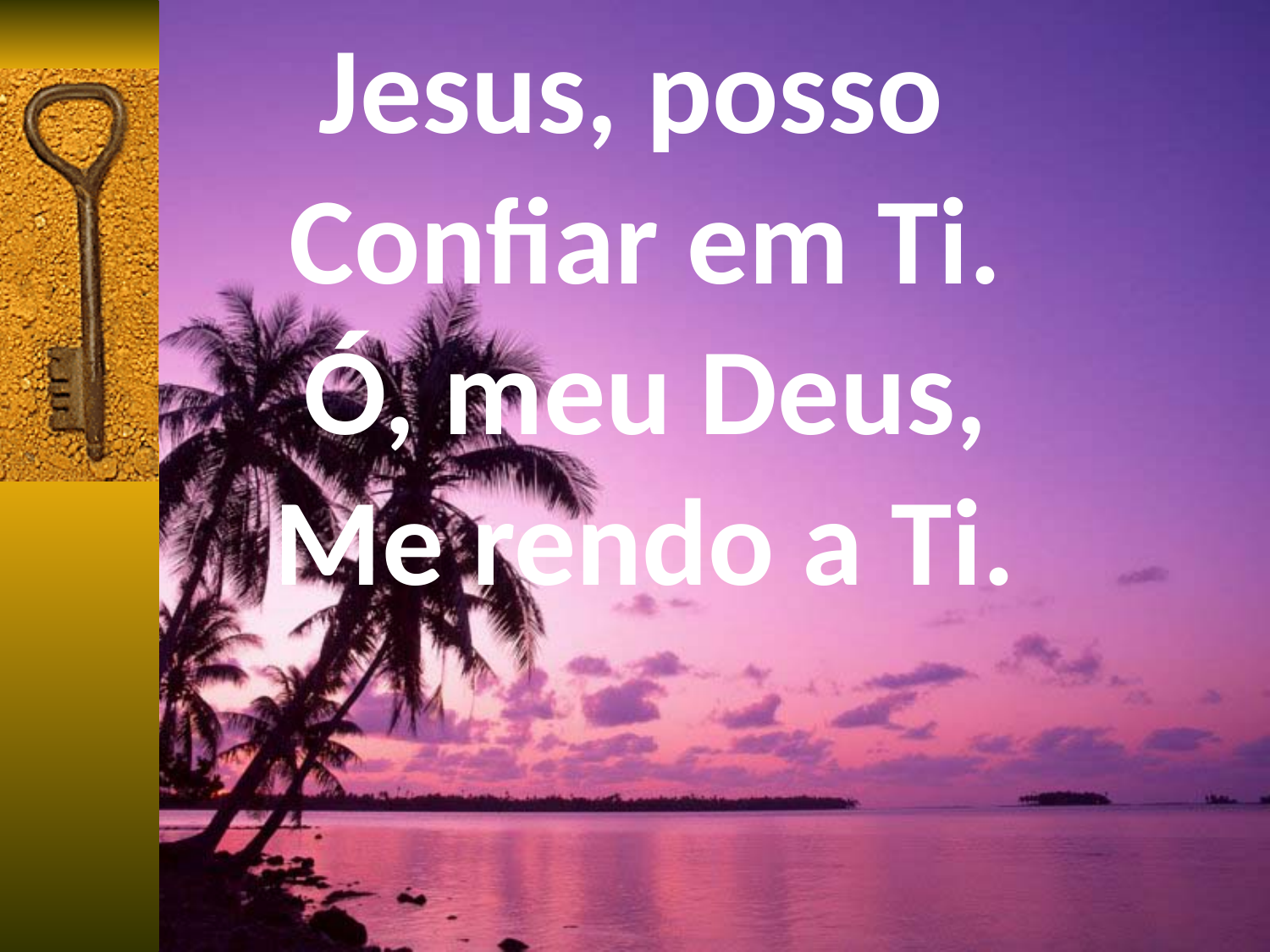

Jesus, posso
Confiar em Ti.
Ó, meu Deus,
Me rendo a Ti.